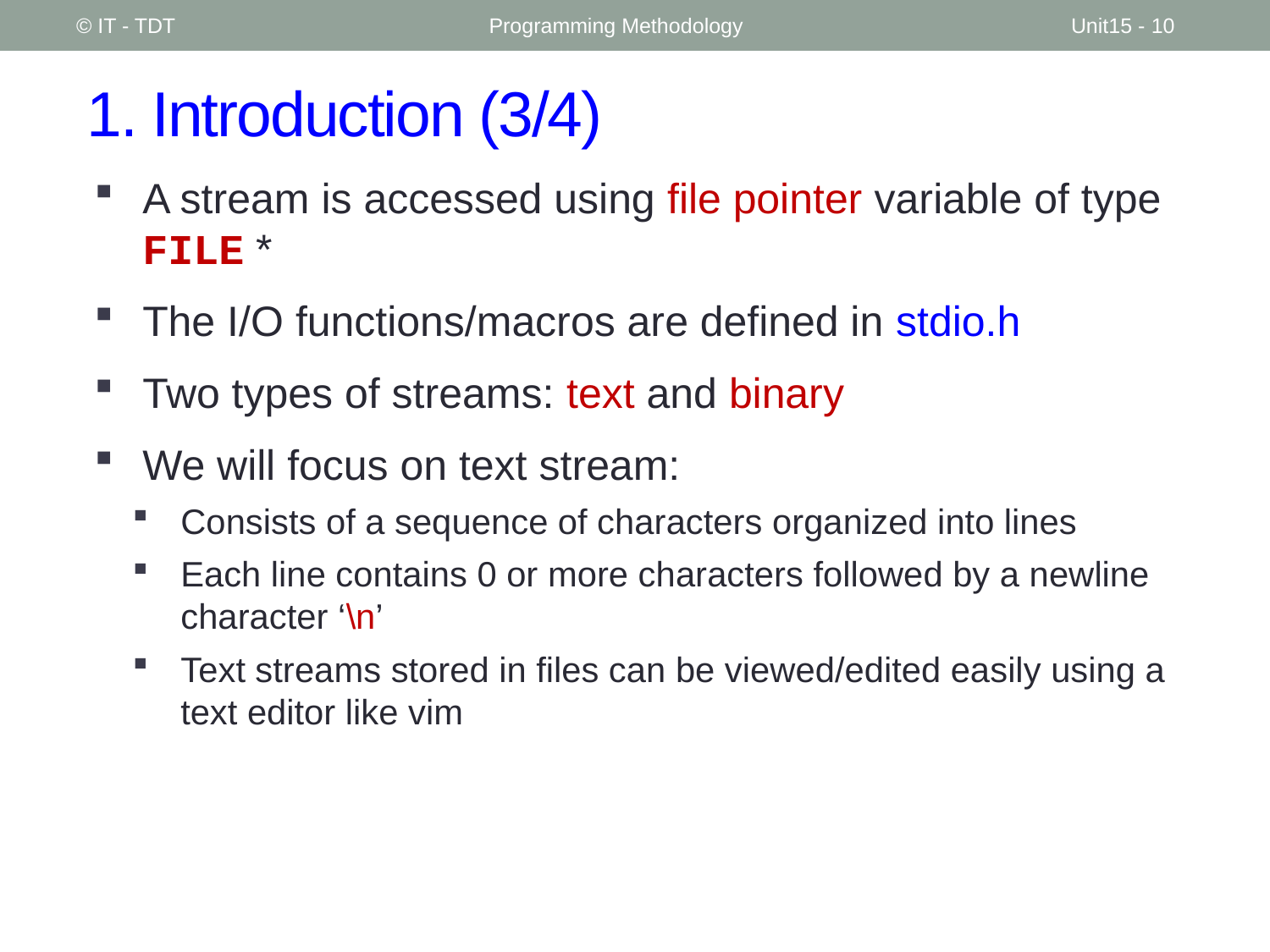

© IT - TDT
Programming Methodology
Unit15 - 10
# 1. Introduction (3/4)
A stream is accessed using file pointer variable of type FILE *
The I/O functions/macros are defined in stdio.h
Two types of streams: text and binary
We will focus on text stream:
Consists of a sequence of characters organized into lines
Each line contains 0 or more characters followed by a newline character ‘\n’
Text streams stored in files can be viewed/edited easily using a text editor like vim